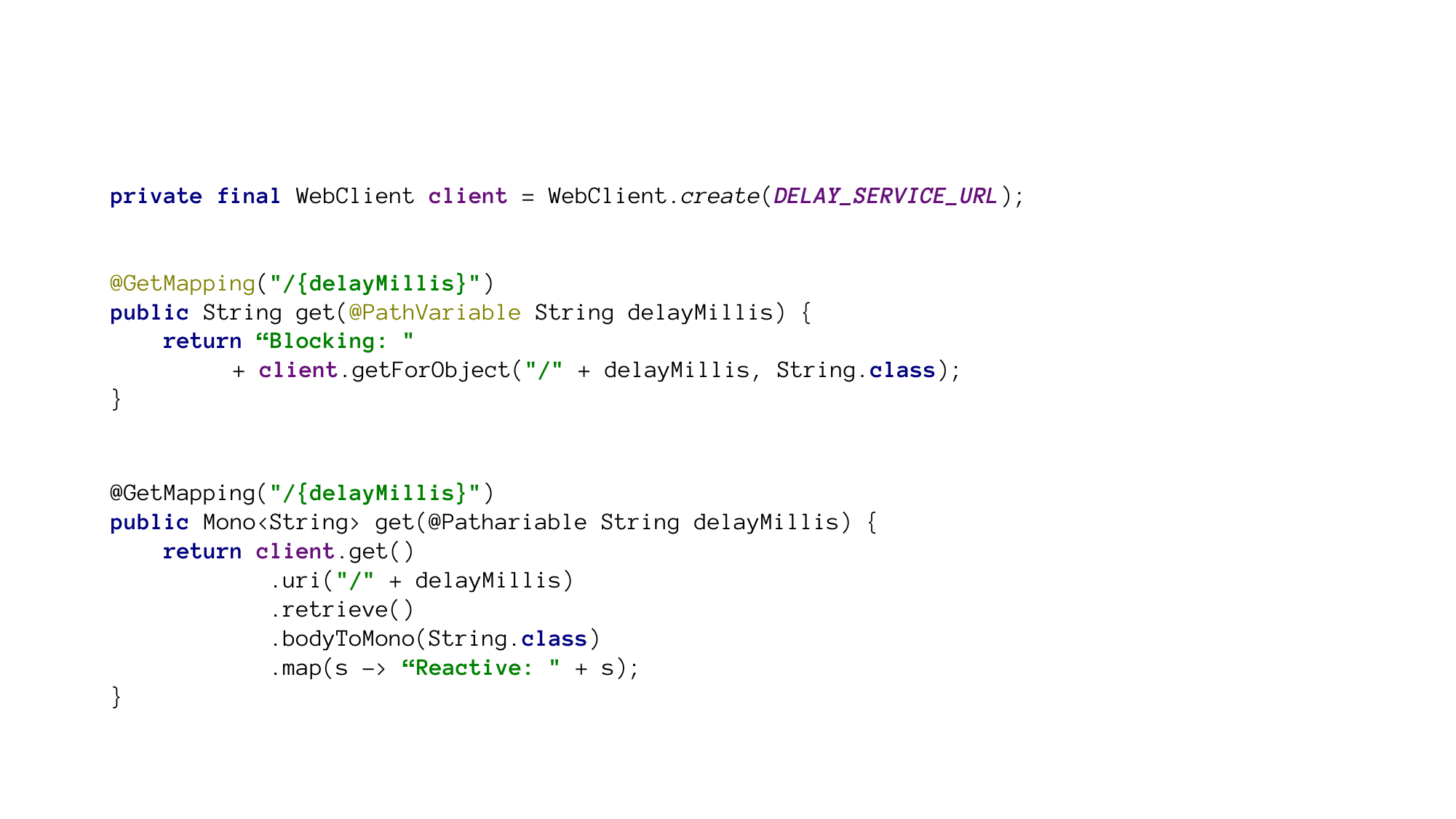

# Code review

private final WebClient client = WebClient.create(DELAY_SERVICE_URL);

@GetMapping("/{delayMillis}")
public String get(@PathVariable String delayMillis) {
    return “Blocking: "
	 + client.getForObject("/" + delayMillis, String.class);
}
@GetMapping("/{delayMillis}")
public Mono<String> get(@Pathariable String delayMillis) {
    return client.get()
            .uri("/" + delayMillis)
            .retrieve()
            .bodyToMono(String.class)
            .map(s -> “Reactive: " + s);
}